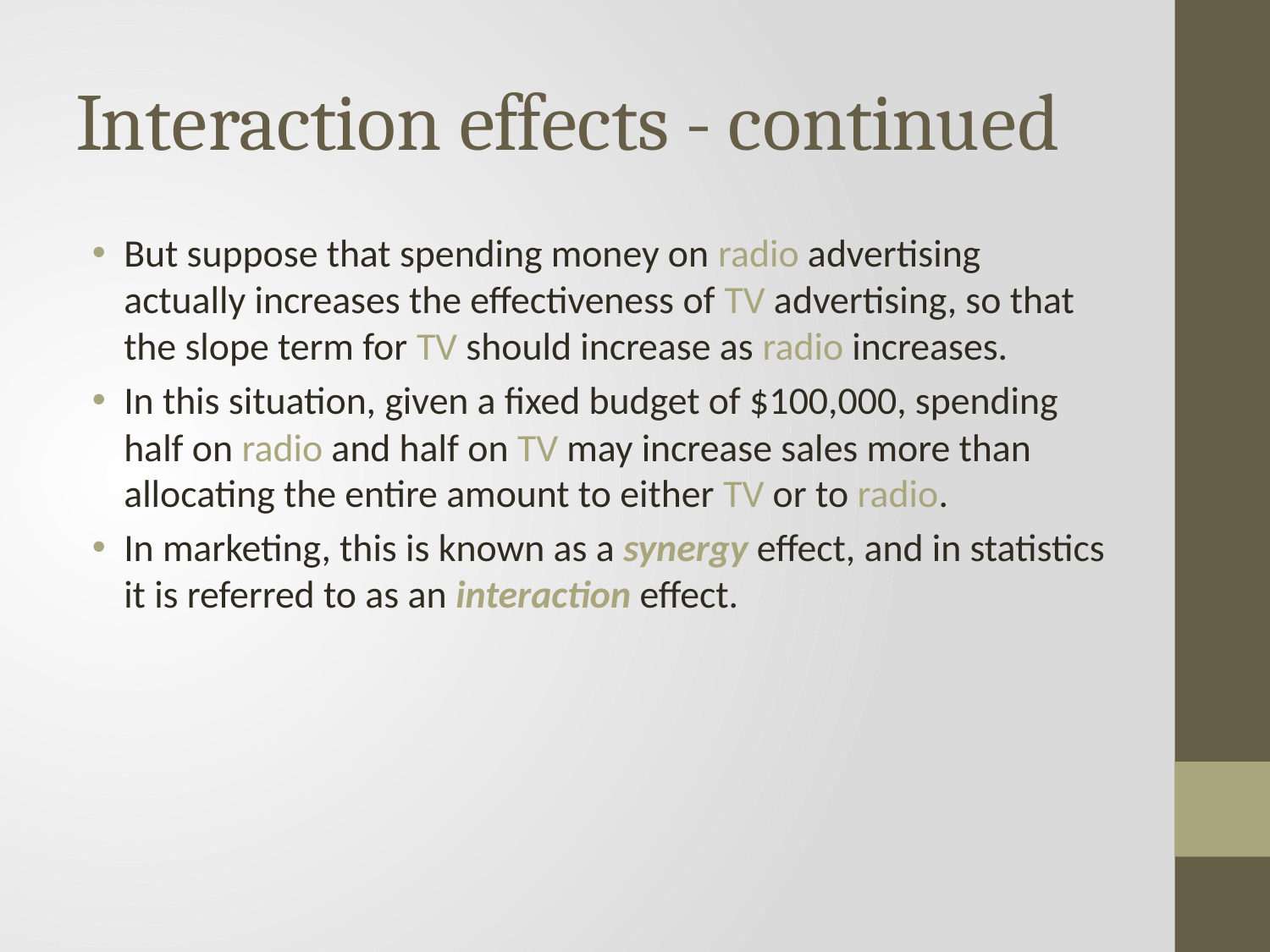

# Interaction effects - continued
But suppose that spending money on radio advertising actually increases the effectiveness of TV advertising, so that the slope term for TV should increase as radio increases.
In this situation, given a fixed budget of $100,000, spending half on radio and half on TV may increase sales more than allocating the entire amount to either TV or to radio.
In marketing, this is known as a synergy effect, and in statistics it is referred to as an interaction effect.